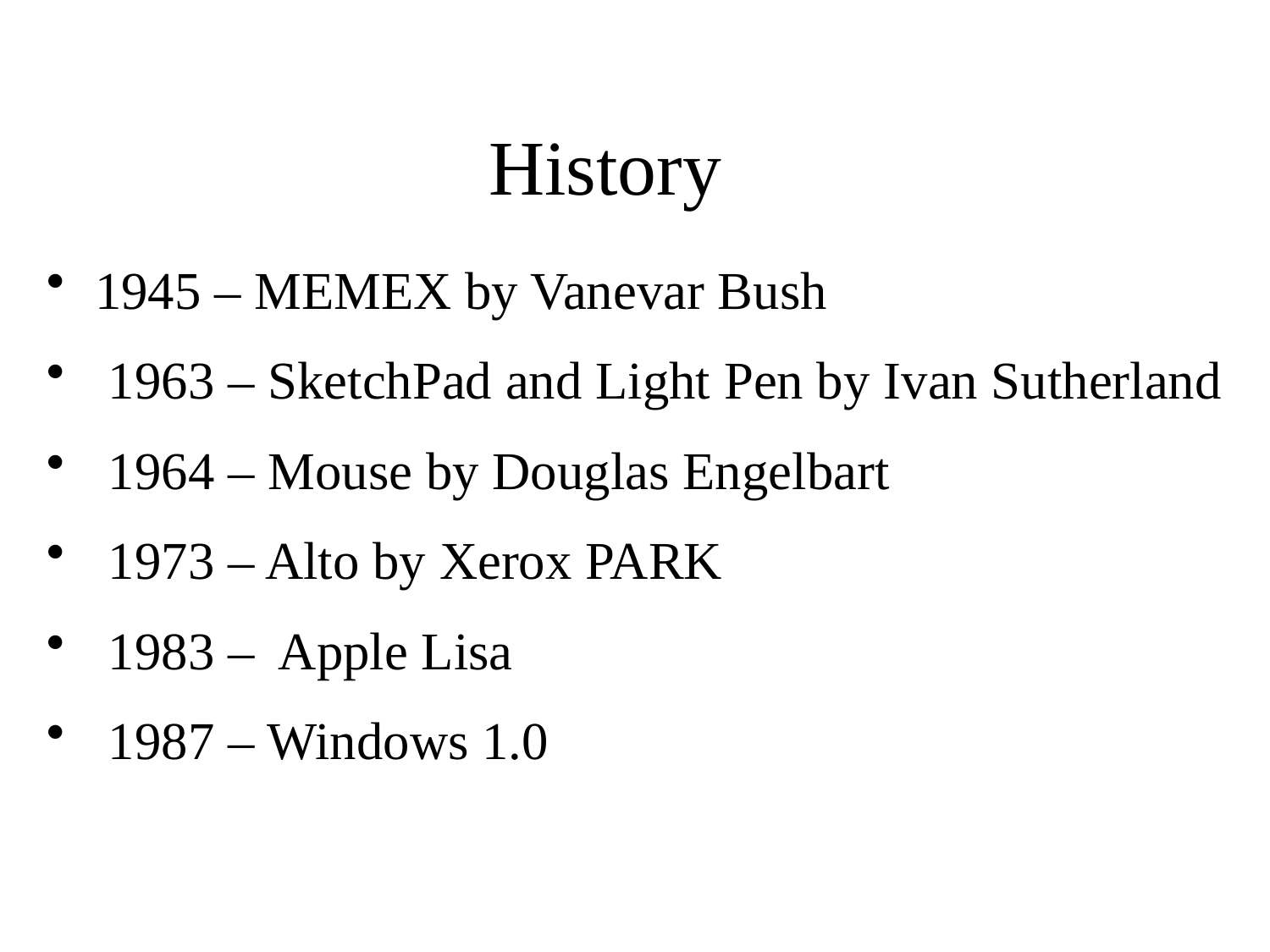

# History
1945 – MEMEX by Vanevar Bush
 1963 – SketchPad and Light Pen by Ivan Sutherland
 1964 – Mouse by Douglas Engelbart
 1973 – Alto by Xerox PARK
 1983 –  Apple Lisa
 1987 – Windows 1.0